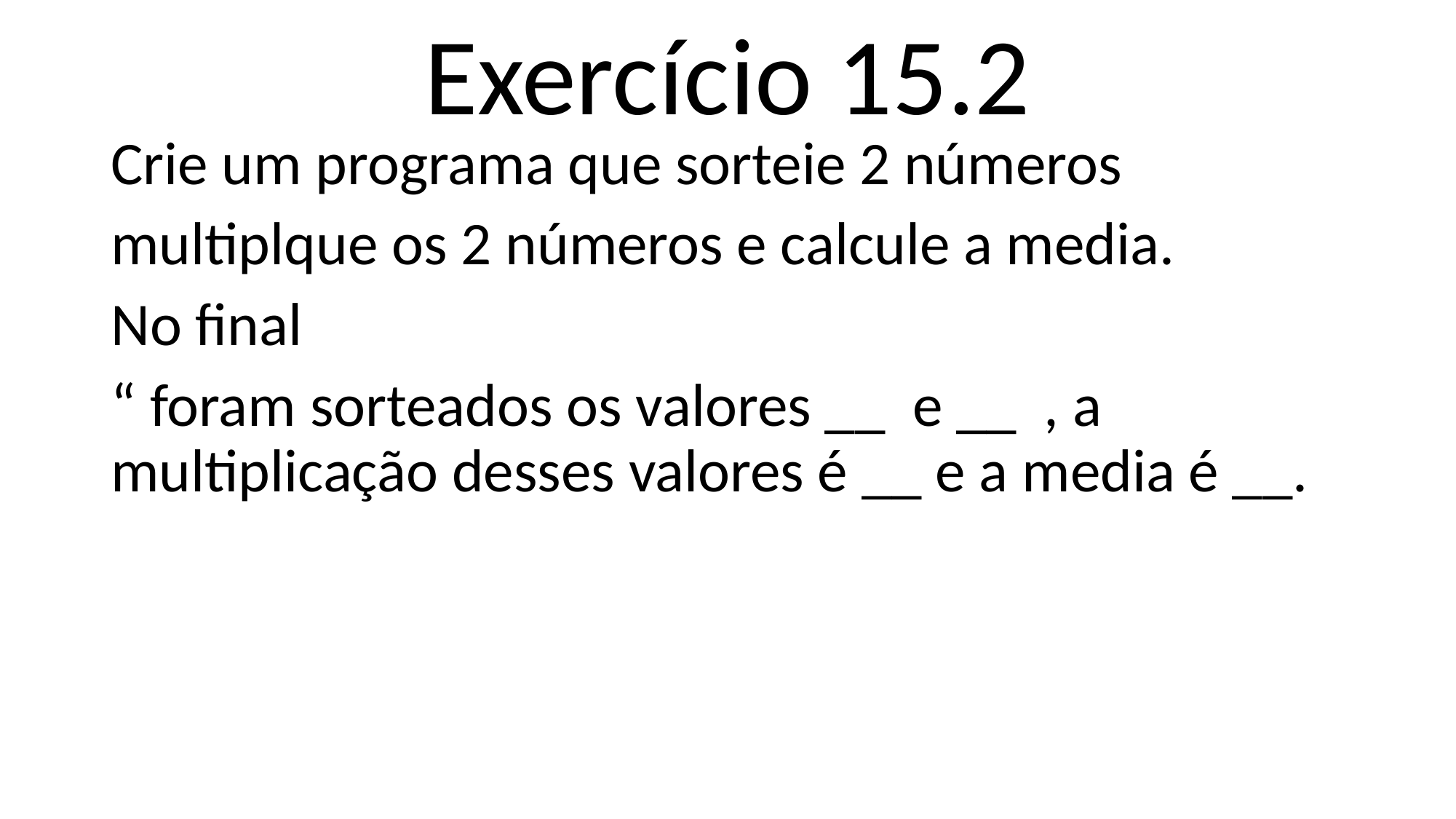

# Exercício 15.2
Crie um programa que sorteie 2 números
multiplque os 2 números e calcule a media.
No final
“ foram sorteados os valores __  e __  , a multiplicação desses valores é __ e a media é __.